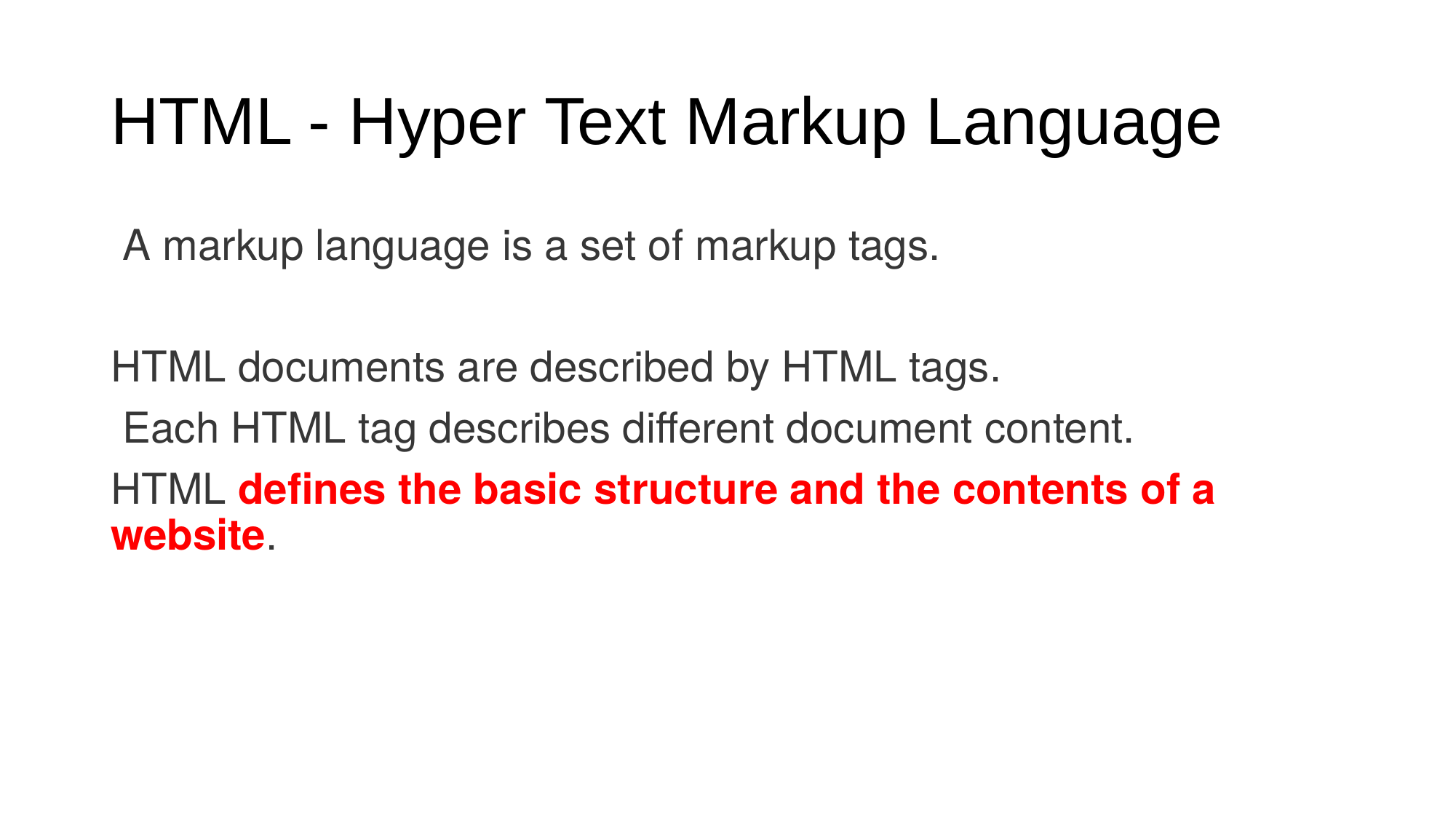

# HTML - Hyper Text Markup Language
 A markup language is a set of markup tags.

HTML documents are described by HTML tags.
 Each HTML tag describes different document content.
HTML defines the basic structure and the contents of a website.